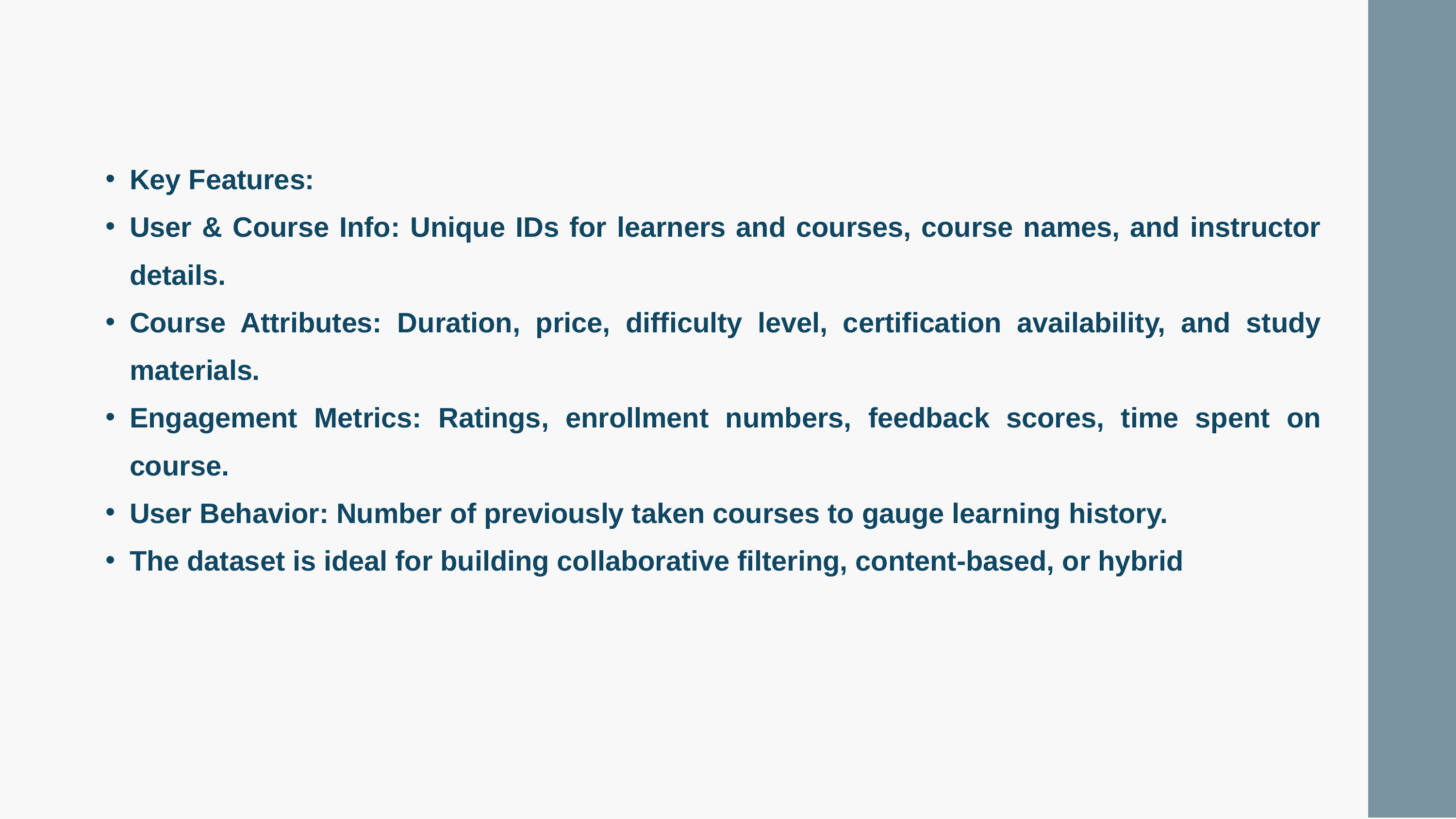

Key Features:
User & Course Info: Unique IDs for learners and courses, course names, and instructor details.
Course Attributes: Duration, price, difficulty level, certification availability, and study materials.
Engagement Metrics: Ratings, enrollment numbers, feedback scores, time spent on course.
User Behavior: Number of previously taken courses to gauge learning history.
The dataset is ideal for building collaborative filtering, content-based, or hybrid